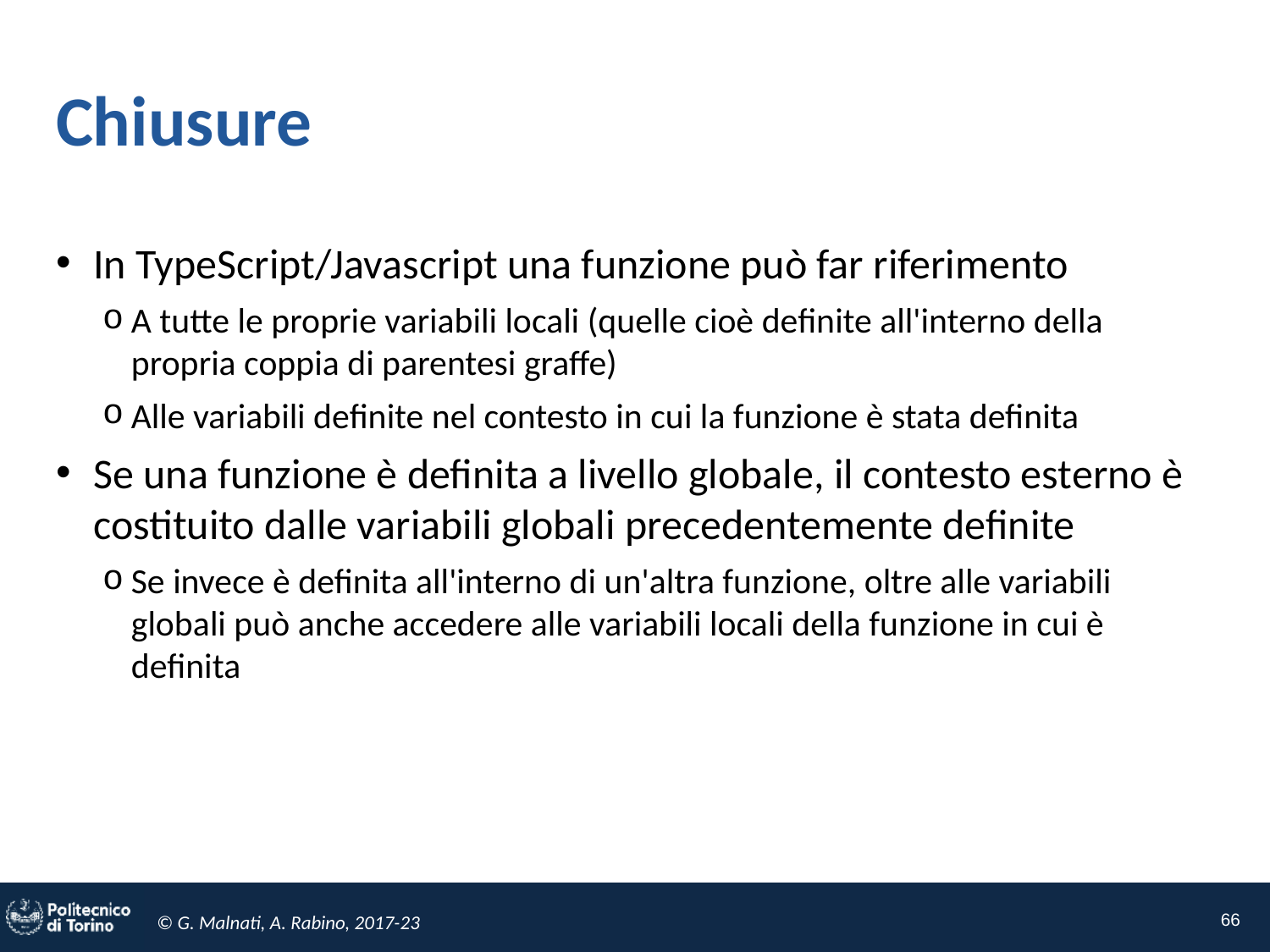

# Chiusure
In TypeScript/Javascript una funzione può far riferimento
A tutte le proprie variabili locali (quelle cioè definite all'interno della propria coppia di parentesi graffe)
Alle variabili definite nel contesto in cui la funzione è stata definita
Se una funzione è definita a livello globale, il contesto esterno è costituito dalle variabili globali precedentemente definite
Se invece è definita all'interno di un'altra funzione, oltre alle variabili globali può anche accedere alle variabili locali della funzione in cui è definita
66